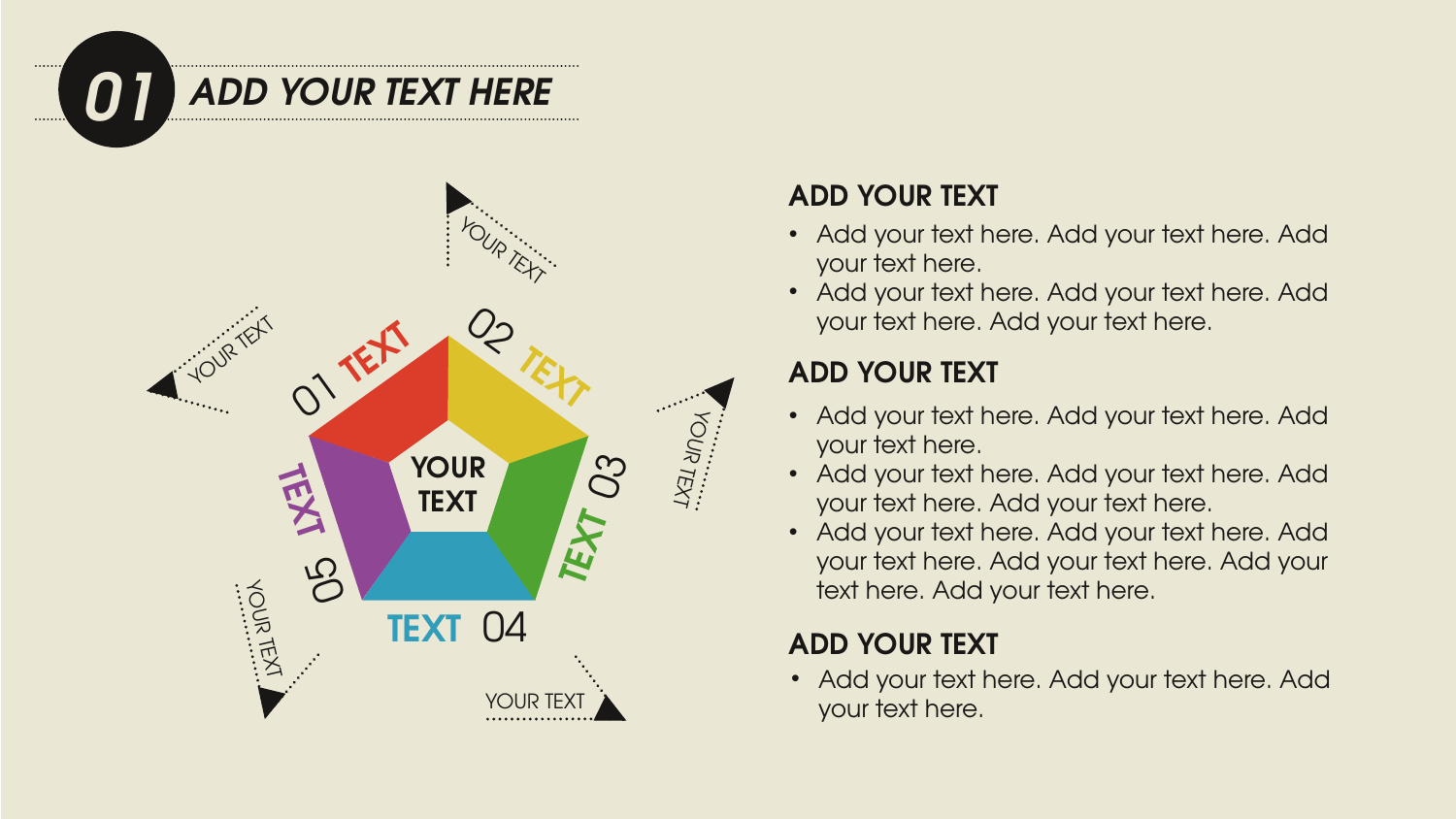

01
ADD YOUR TEXT HERE
ADD YOUR TEXT

Add your text here. Add your text here. Add your text here.
Add your text here. Add your text here. Add your text here. Add your text here.
YOUR TEXT
#
02

TEXT
YOUR TEXT
ADD YOUR TEXT
TEXT
01

Add your text here. Add your text here. Add your text here.
Add your text here. Add your text here. Add your text here. Add your text here.
Add your text here. Add your text here. Add your text here. Add your text here. Add your text here. Add your text here.

YOUR TEXT
YOUR
 TEXT
03

TEXT

TEXT

05
04
TEXT
YOUR TEXT

ADD YOUR TEXT
Add your text here. Add your text here. Add your text here.

YOUR TEXT